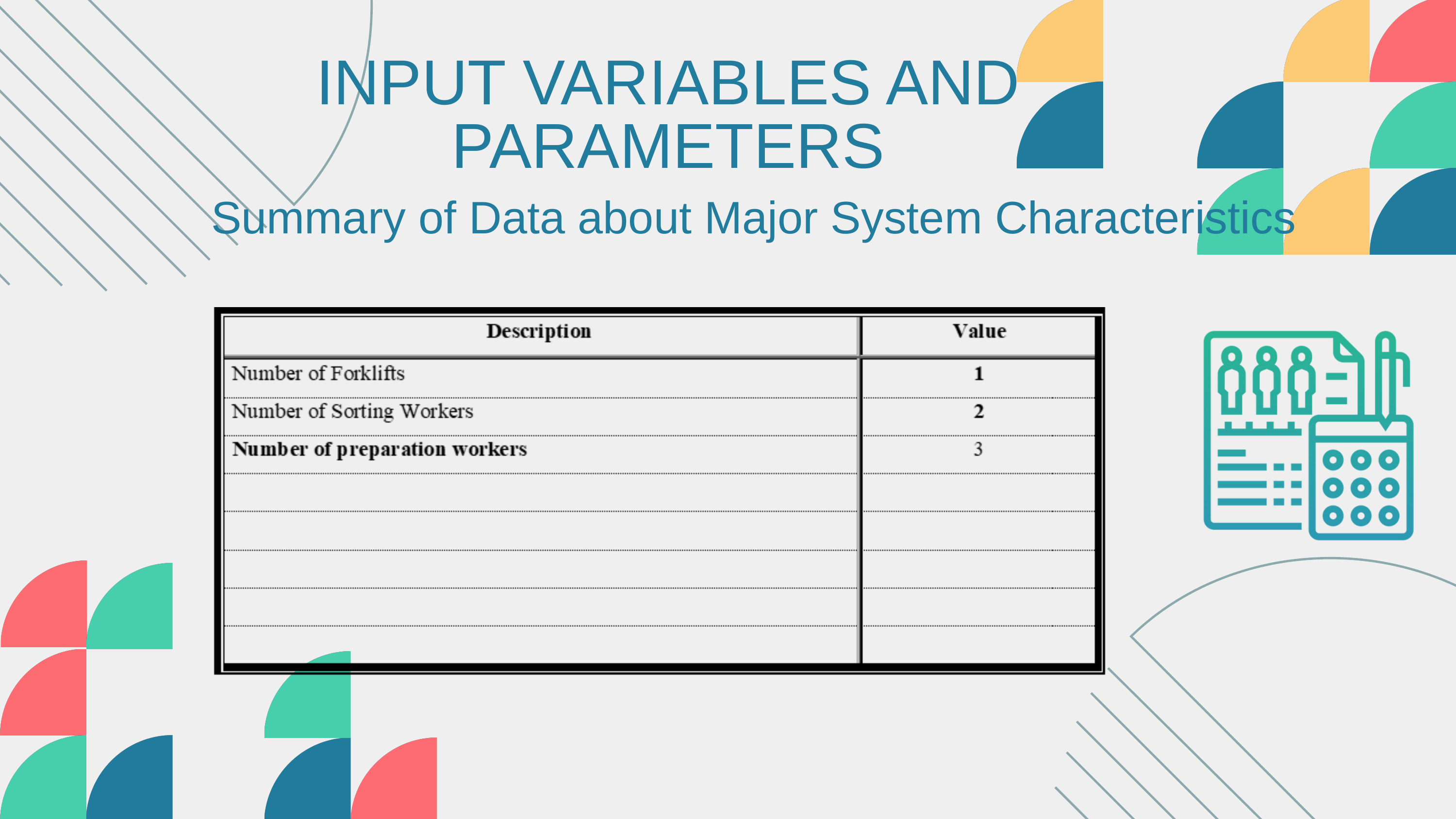

INPUT VARIABLES AND PARAMETERS

 Summary of Data about Major System Characteristics